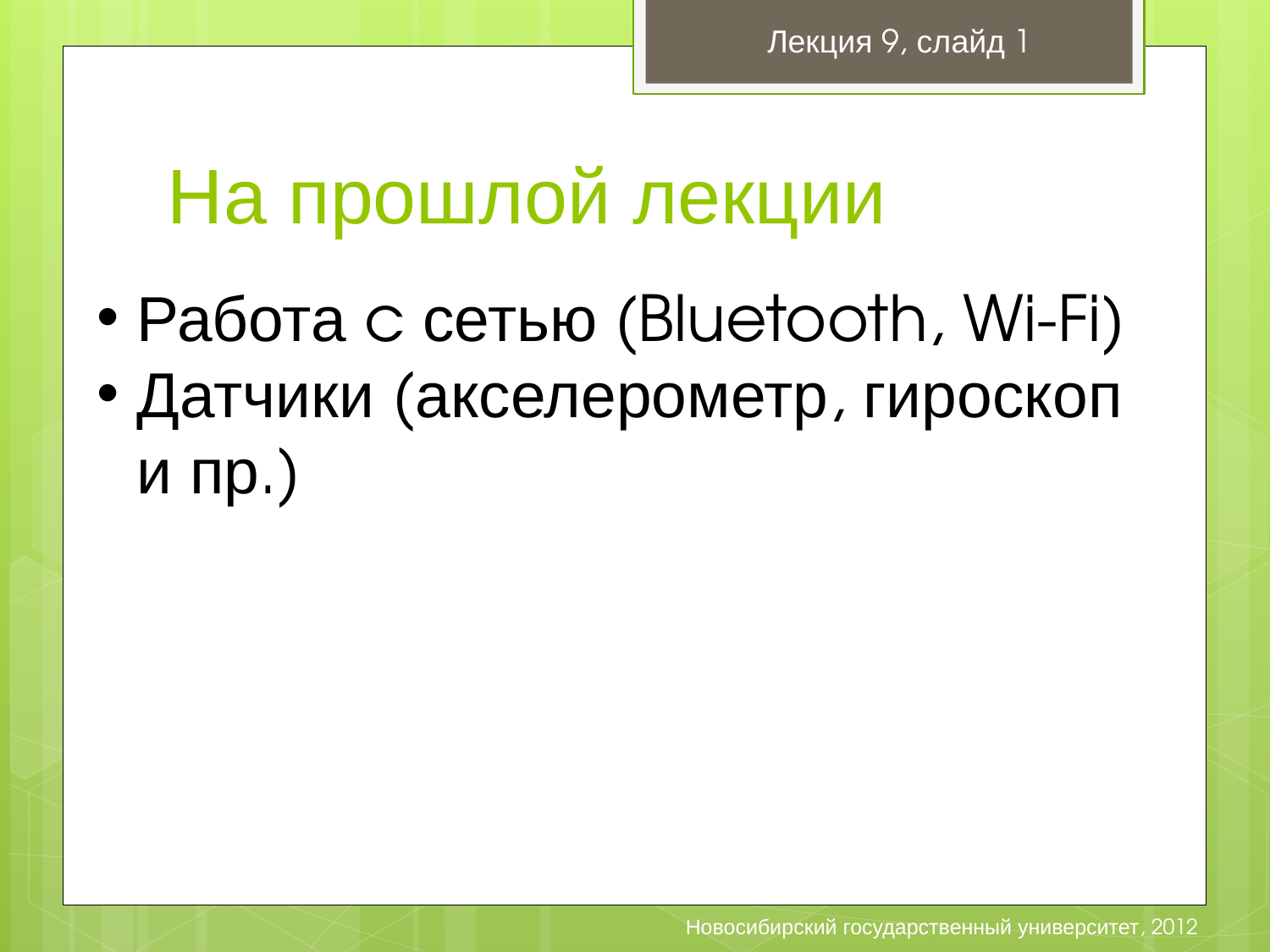

Лекция 9, слайд 1
# На прошлой лекции

Работа c сетью (Bluetooth, Wi-Fi)
Датчики (акселерометр, гироскоп и пр.)

Новосибирский государственный университет, 2012